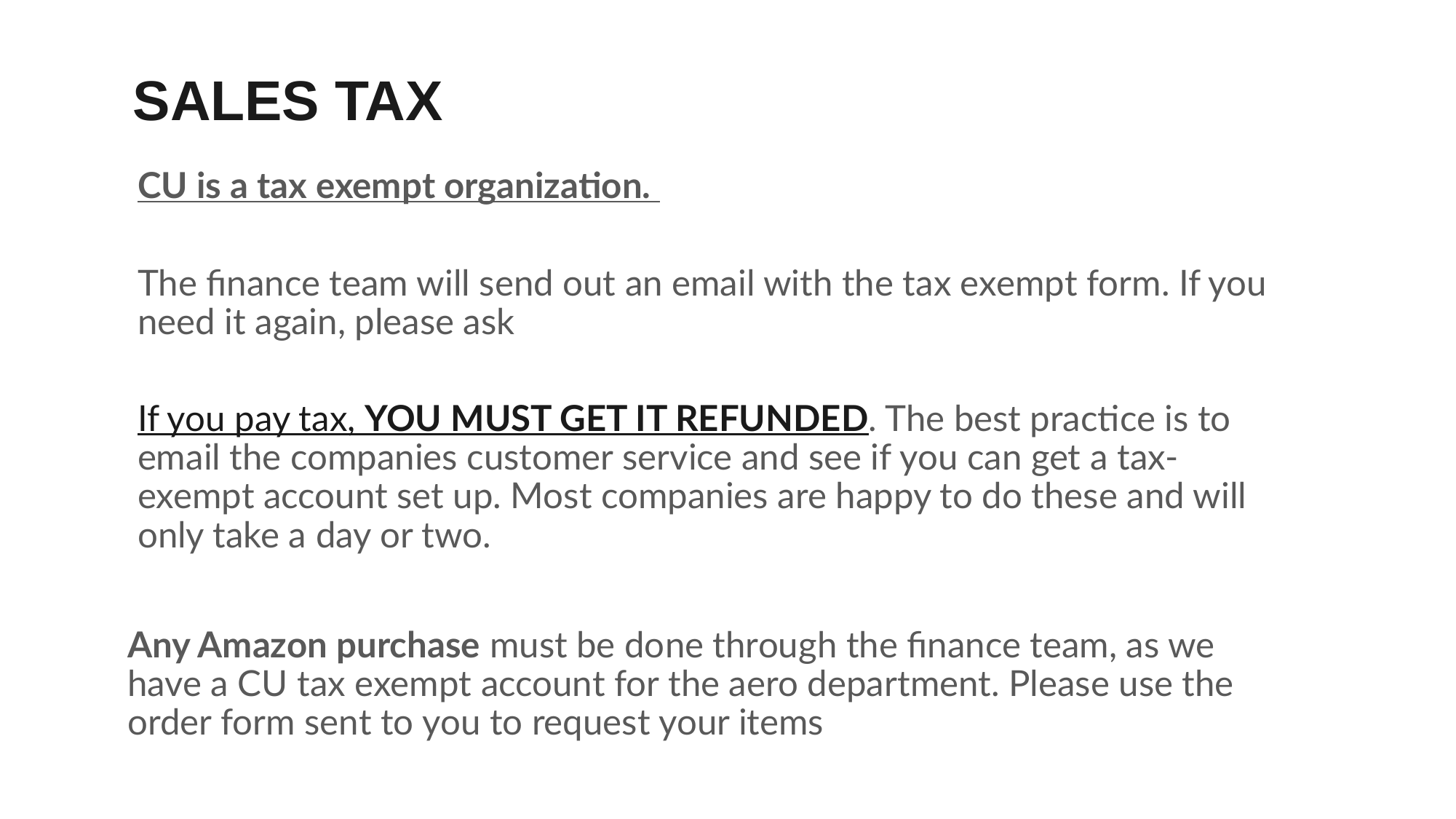

# SALES TAX
CU is a tax exempt organization.

The finance team will send out an email with the tax exempt form. If you need it again, please ask

If you pay tax, YOU MUST GET IT REFUNDED. The best practice is to email the companies customer service and see if you can get a tax-exempt account set up. Most companies are happy to do these and will only take a day or two.

Any Amazon purchase must be done through the finance team, as we have a CU tax exempt account for the aero department. Please use the order form sent to you to request your items